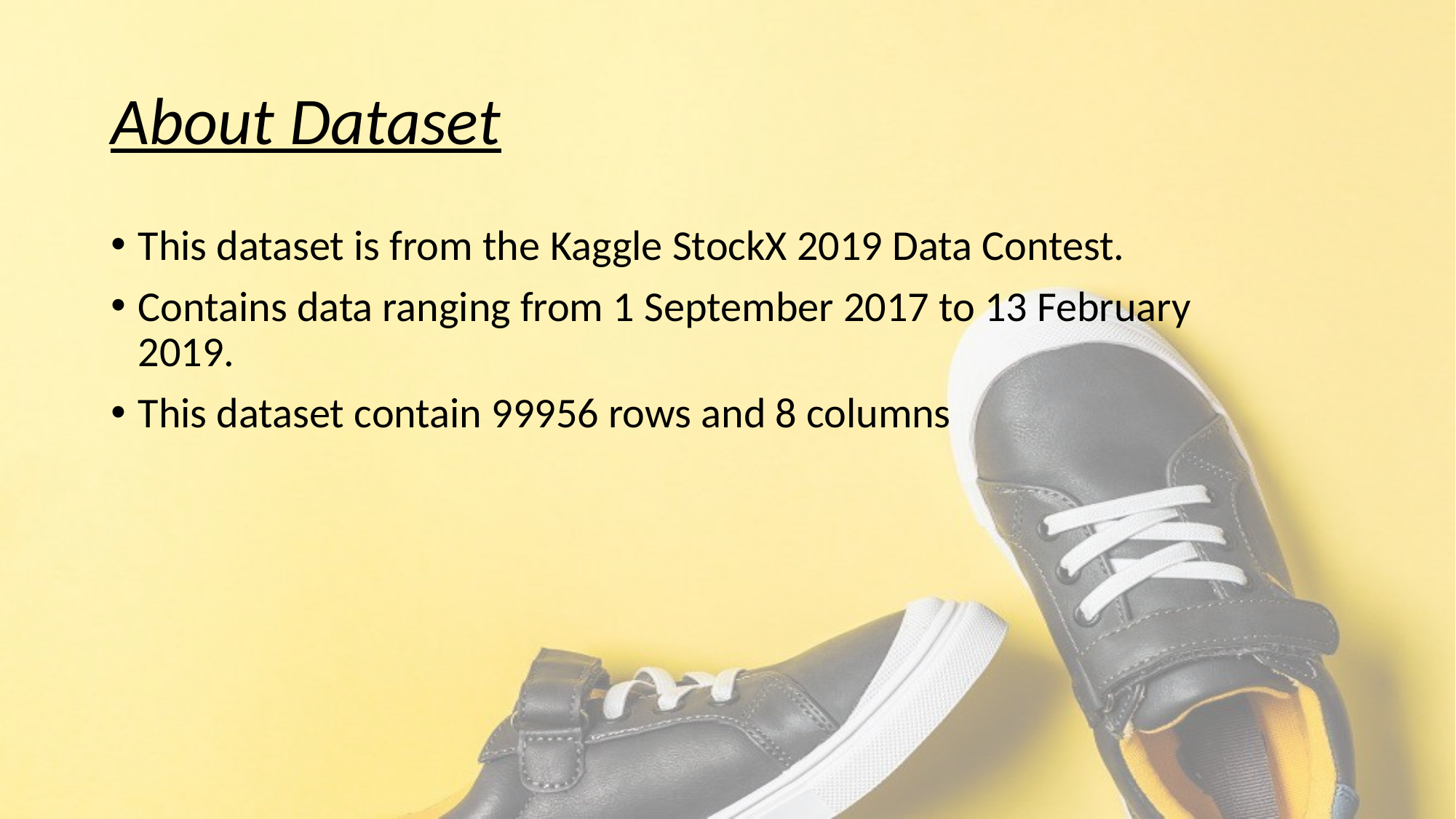

# About Dataset
This dataset is from the Kaggle StockX 2019 Data Contest.
Contains data ranging from 1 September 2017 to 13 February 2019.
This dataset contain 99956 rows and 8 columns